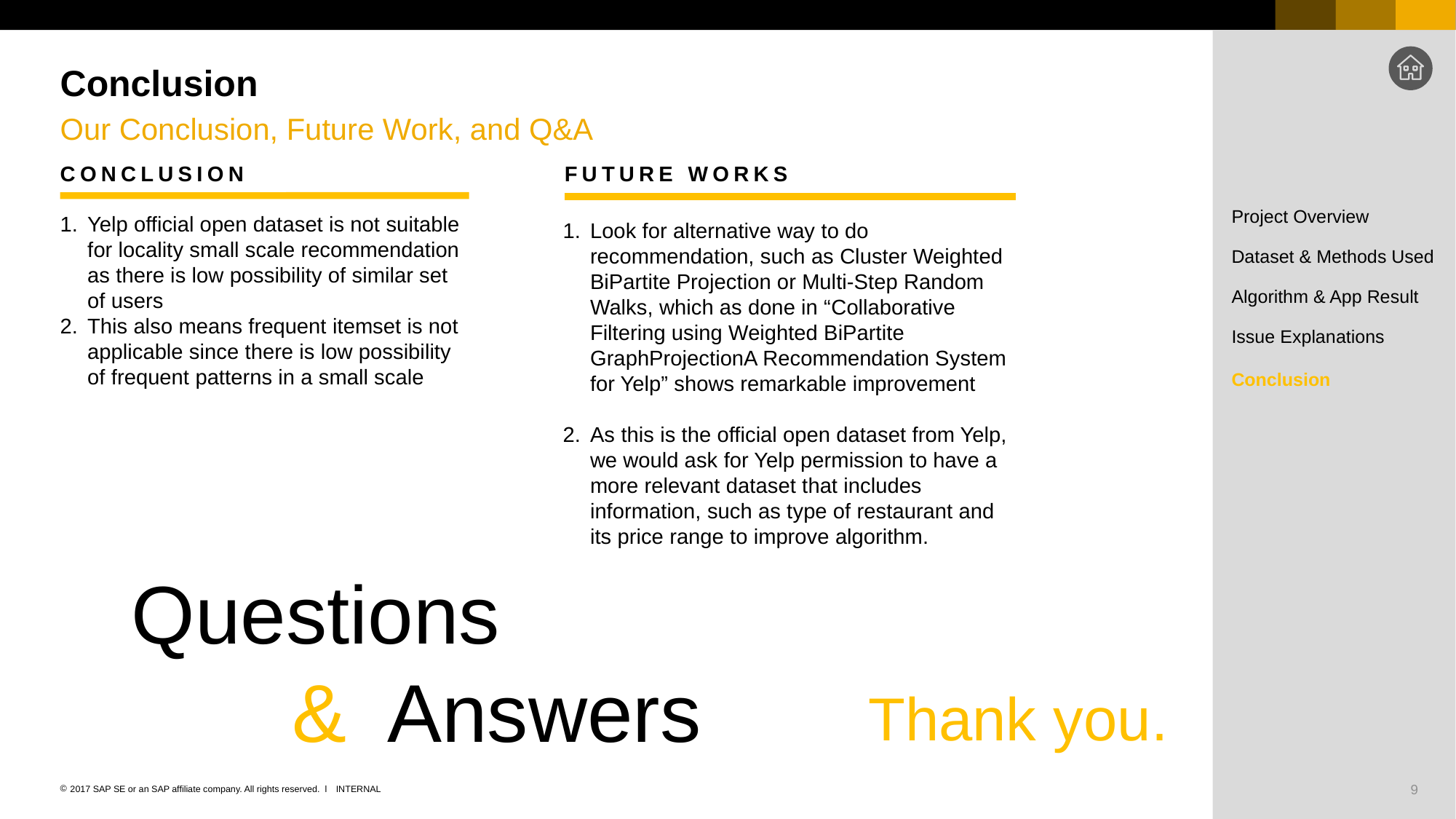

# Conclusion
Our Conclusion, Future Work, and Q&A
CONCLUSION
FUTURE WORKS

Project Overview
Yelp official open dataset is not suitable for locality small scale recommendation as there is low possibility of similar set of users
This also means frequent itemset is not applicable since there is low possibility of frequent patterns in a small scale
Look for alternative way to do recommendation, such as Cluster Weighted BiPartite Projection or Multi-Step Random Walks, which as done in “Collaborative Filtering using Weighted BiPartite GraphProjectionA Recommendation System for Yelp” shows remarkable improvement

As this is the official open dataset from Yelp, we would ask for Yelp permission to have a more relevant dataset that includes information, such as type of restaurant and its price range to improve algorithm.
Dataset & Methods Used
Algorithm & App Result
Issue Explanations
Conclusion
Questions
&  Answers
Thank you.